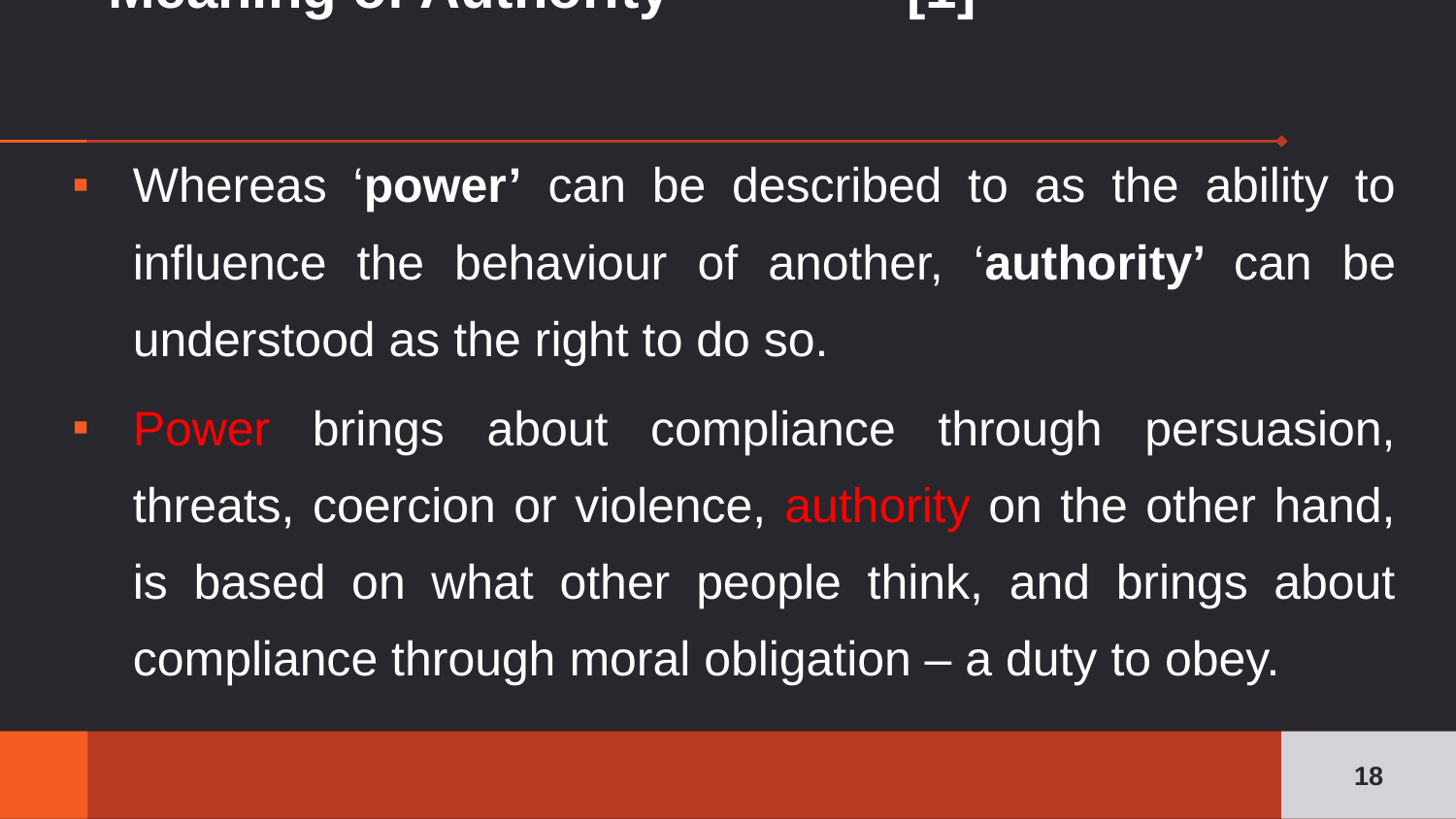

# Meaning of Authority               [1]
Whereas ‘power’ can be described to as the ability to influence the behaviour of another, ‘authority’ can be understood as the right to do so.
Power brings about compliance through persuasion, threats, coercion or violence, authority on the other hand, is based on what other people think, and brings about compliance through moral obligation – a duty to obey.
18